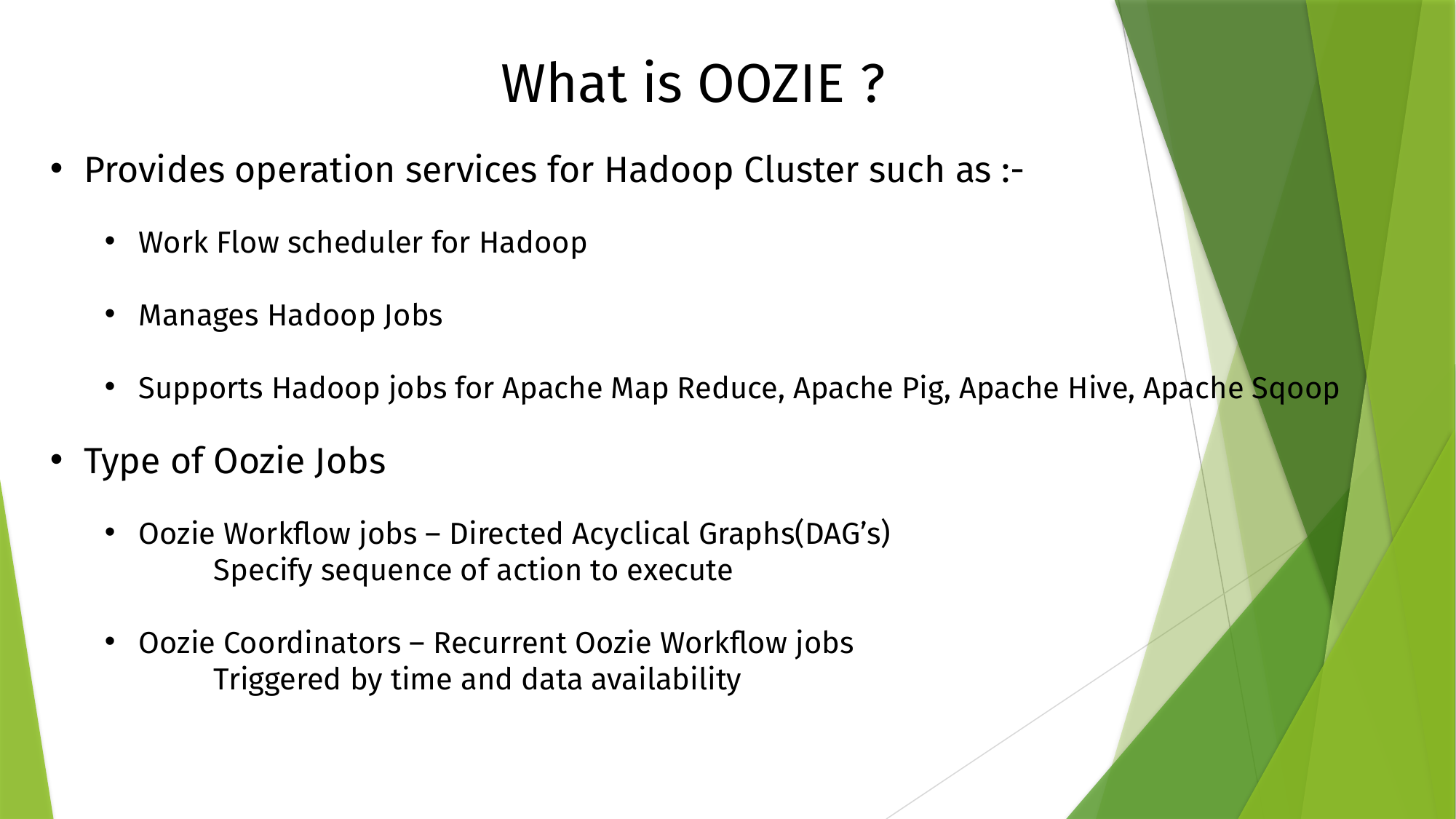

What is OOZIE ?

Provides operation services for Hadoop Cluster such as :-

Work Flow scheduler for Hadoop

Manages Hadoop Jobs

Supports Hadoop jobs for Apache Map Reduce, Apache Pig, Apache Hive, Apache Sqoop

Type of Oozie Jobs

Oozie Workflow jobs – Directed Acyclical Graphs(DAG’s)
	Specify sequence of action to execute

Oozie Coordinators – Recurrent Oozie Workflow jobs
	Triggered by time and data availability